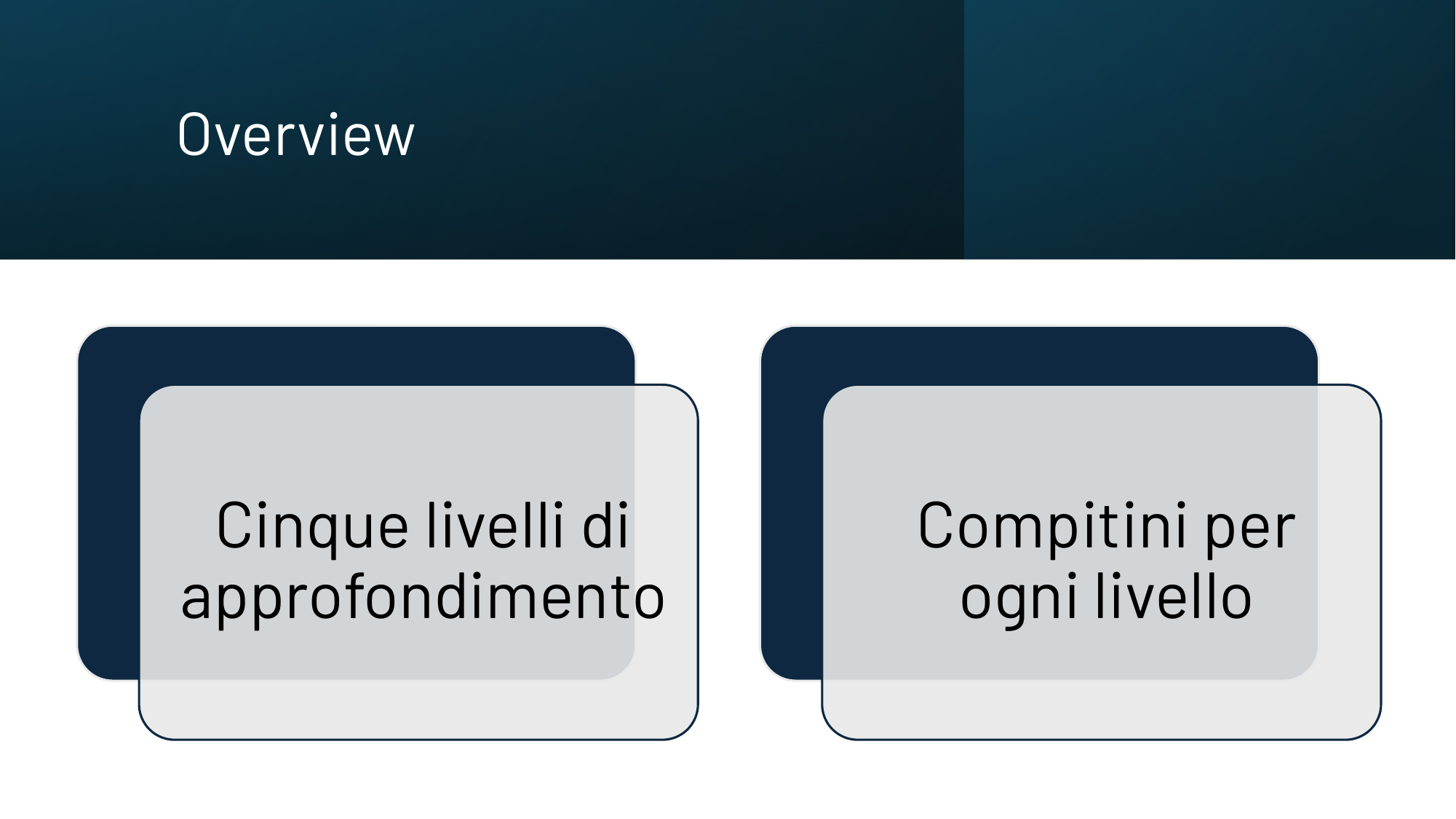

# Overview
Cinque livelli di approfondimento
Compitini per ogni livello